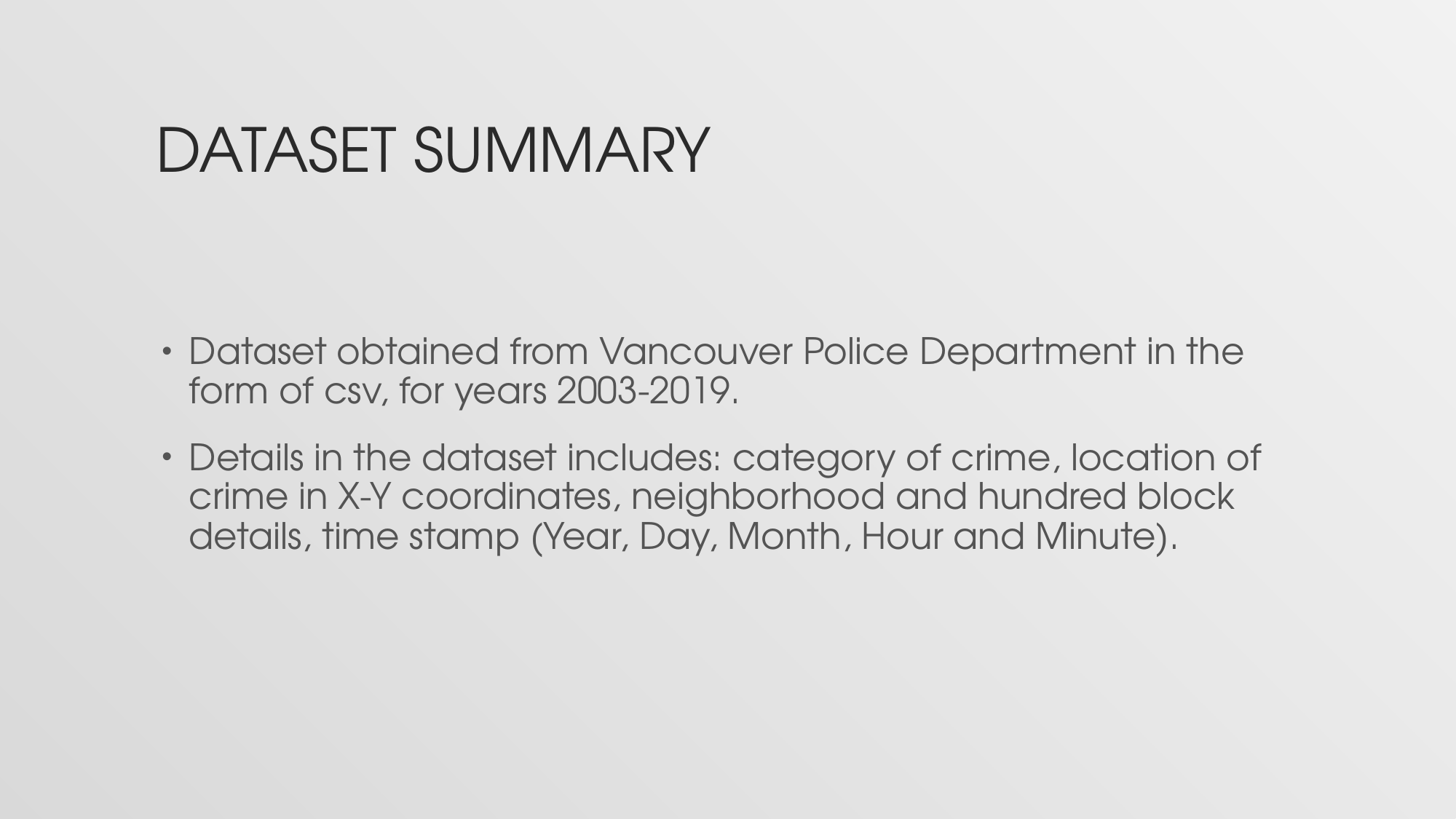

# Dataset summary
Dataset obtained from Vancouver Police Department in the form of csv, for years 2003-2019.
Details in the dataset includes: category of crime, location of crime in X-Y coordinates, neighborhood and hundred block details, time stamp (Year, Day, Month, Hour and Minute).